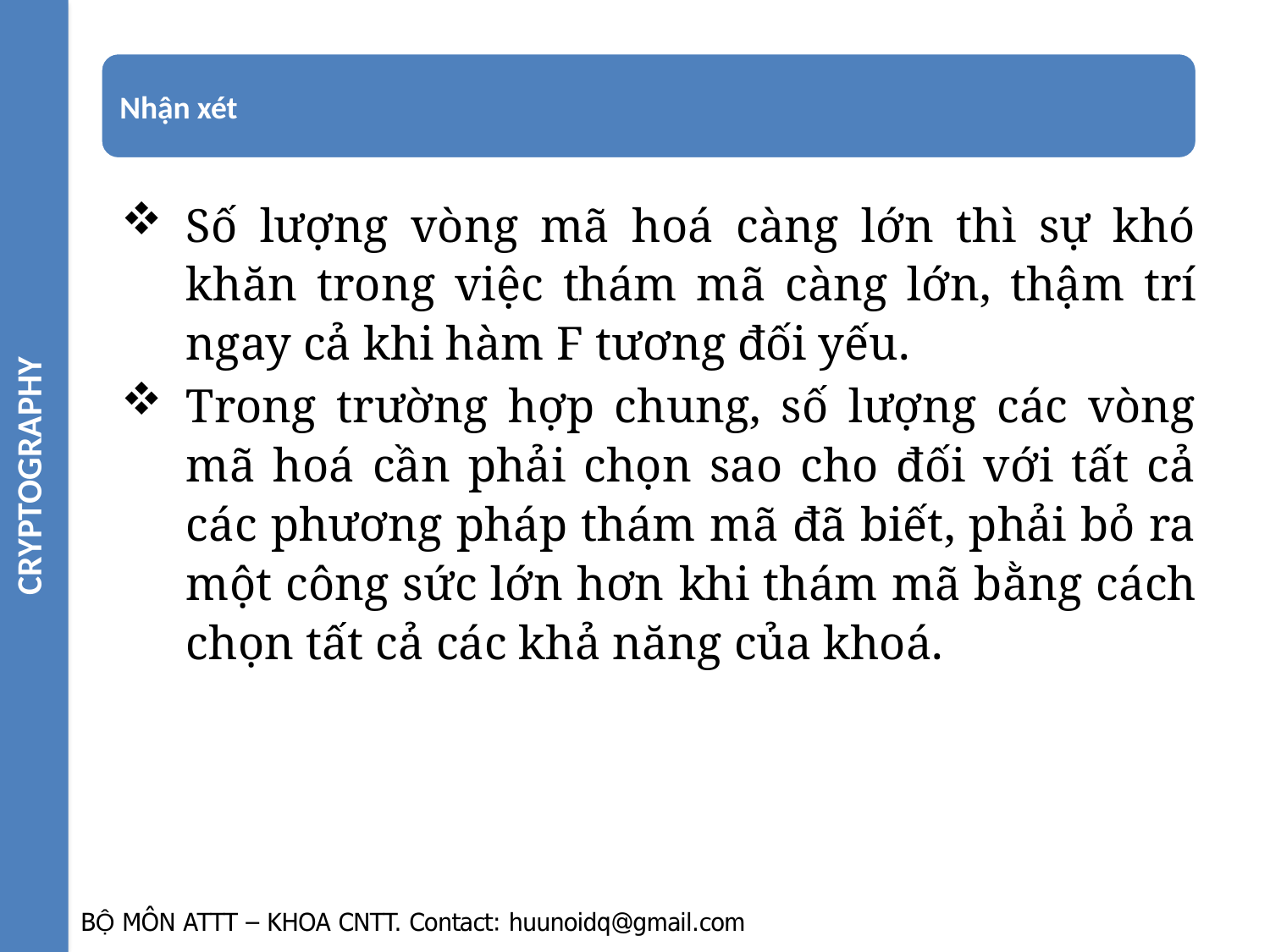

CRYPTOGRAPHY
Nhận xét
Số lượng vòng mã hoá càng lớn thì sự khó khăn trong việc thám mã càng lớn, thậm trí ngay cả khi hàm F tương đối yếu.
Trong trường hợp chung, số lượng các vòng mã hoá cần phải chọn sao cho đối với tất cả các phương pháp thám mã đã biết, phải bỏ ra một công sức lớn hơn khi thám mã bằng cách chọn tất cả các khả năng của khoá.
BỘ MÔN ATTT – KHOA CNTT. Contact: huunoidq@gmail.com